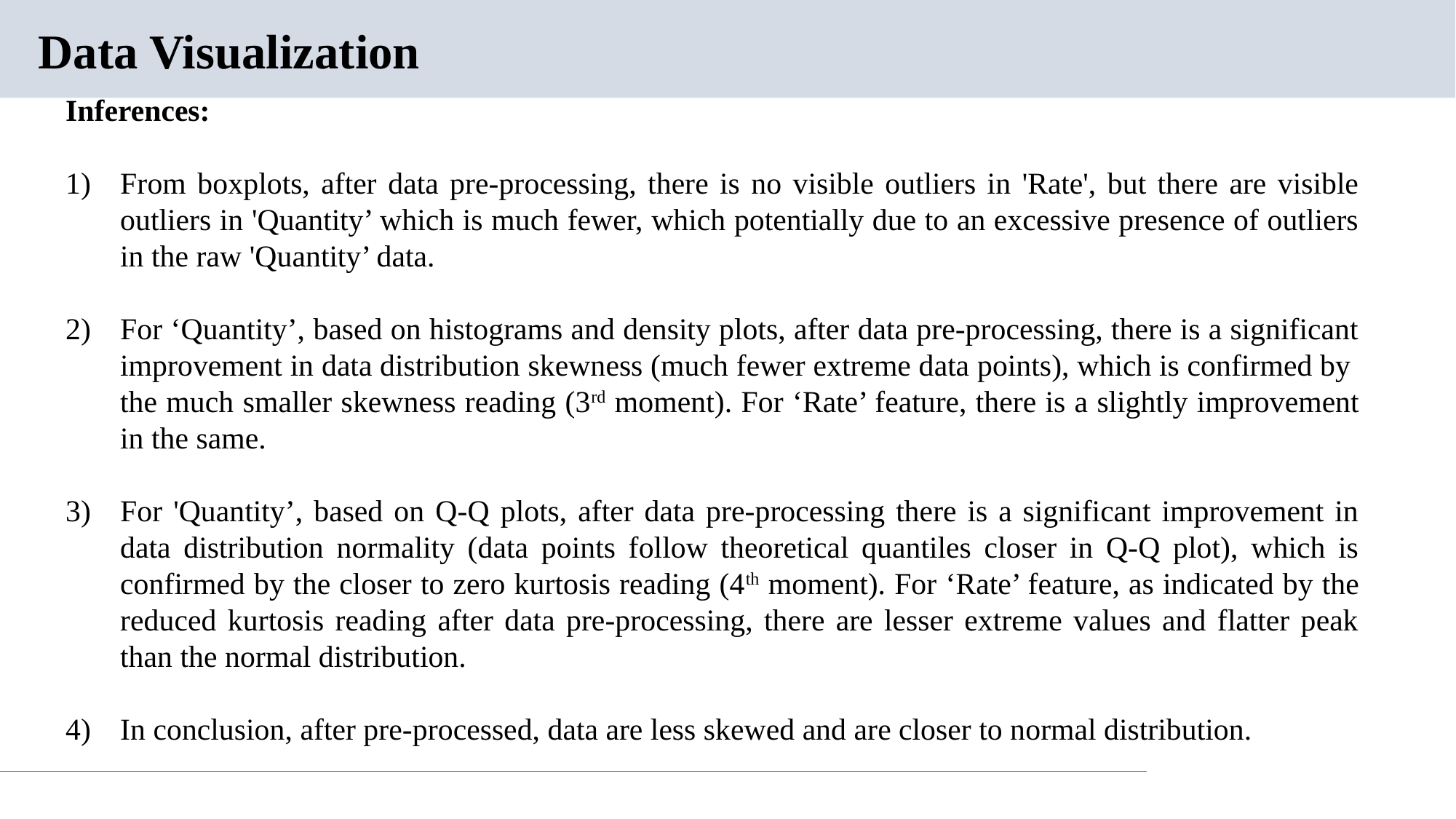

# Data Visualization
Inferences:

From boxplots, after data pre-processing, there is no visible outliers in 'Rate', but there are visible outliers in 'Quantity’ which is much fewer, which potentially due to an excessive presence of outliers in the raw 'Quantity’ data.

For ‘Quantity’, based on histograms and density plots, after data pre-processing, there is a significant improvement in data distribution skewness (much fewer extreme data points), which is confirmed by  the much smaller skewness reading (3rd moment). For ‘Rate’ feature, there is a slightly improvement in the same.

For 'Quantity’, based on Q-Q plots, after data pre-processing there is a significant improvement in data distribution normality (data points follow theoretical quantiles closer in Q-Q plot), which is confirmed by the closer to zero kurtosis reading (4th moment). For ‘Rate’ feature, as indicated by the reduced kurtosis reading after data pre-processing, there are lesser extreme values and flatter peak than the normal distribution.

In conclusion, after pre-processed, data are less skewed and are closer to normal distribution.